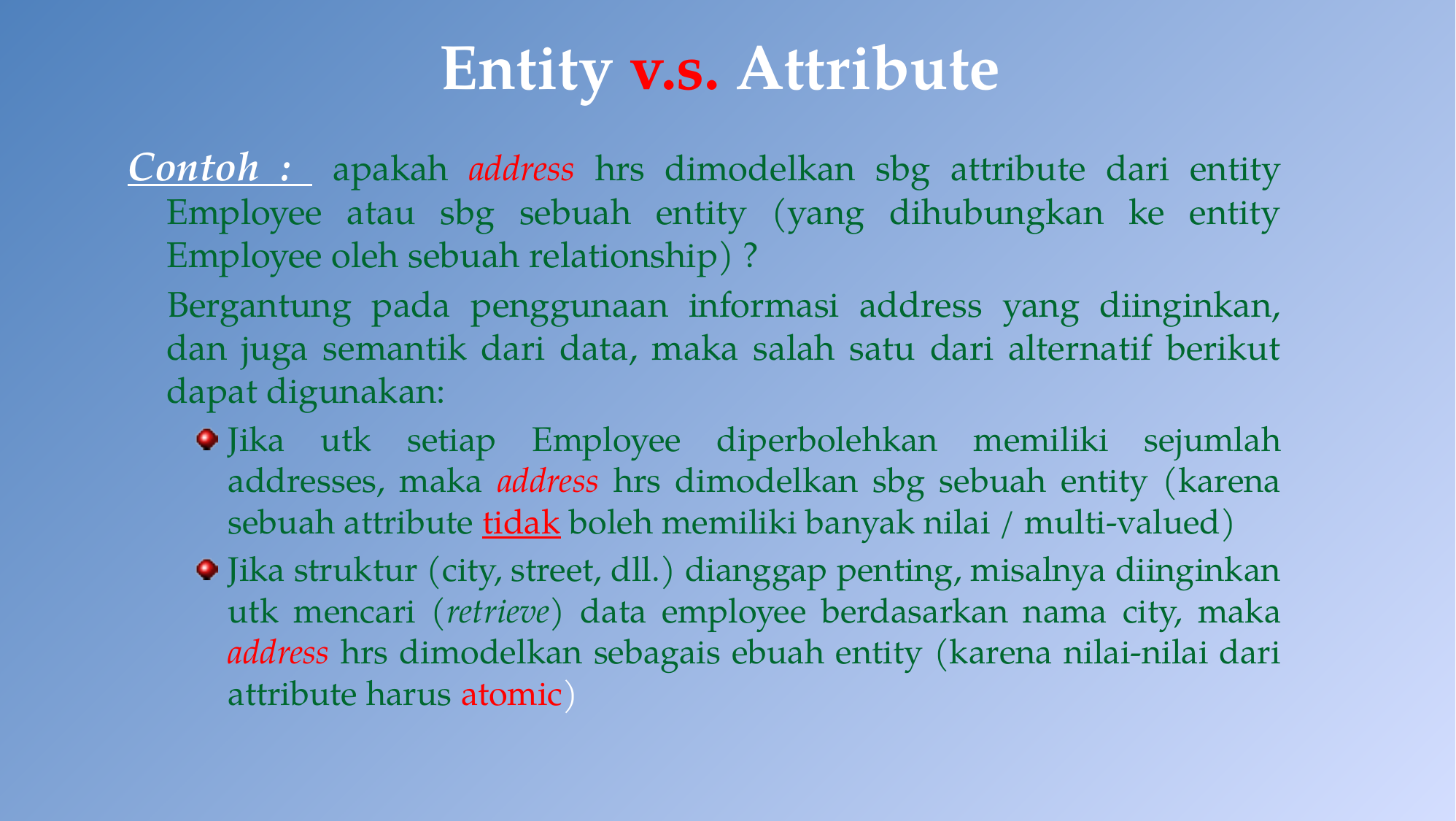

# Entity v.s. Attribute
Contoh :  apakah address hrs dimodelkan sbg attribute dari entity Employee atau sbg sebuah entity (yang dihubungkan ke entity Employee oleh sebuah relationship) ?
Bergantung pada penggunaan informasi address yang diinginkan, dan juga semantik dari data, maka salah satu dari alternatif berikut dapat digunakan:
Jika utk setiap Employee diperbolehkan memiliki sejumlah addresses, maka address hrs dimodelkan sbg sebuah entity (karena sebuah attribute tidak boleh memiliki banyak nilai / multi-valued)
Jika struktur (city, street, dll.) dianggap penting, misalnya diinginkan utk mencari (retrieve) data employee berdasarkan nama city, maka address hrs dimodelkan sebagais ebuah entity (karena nilai-nilai dari attribute harus atomic)